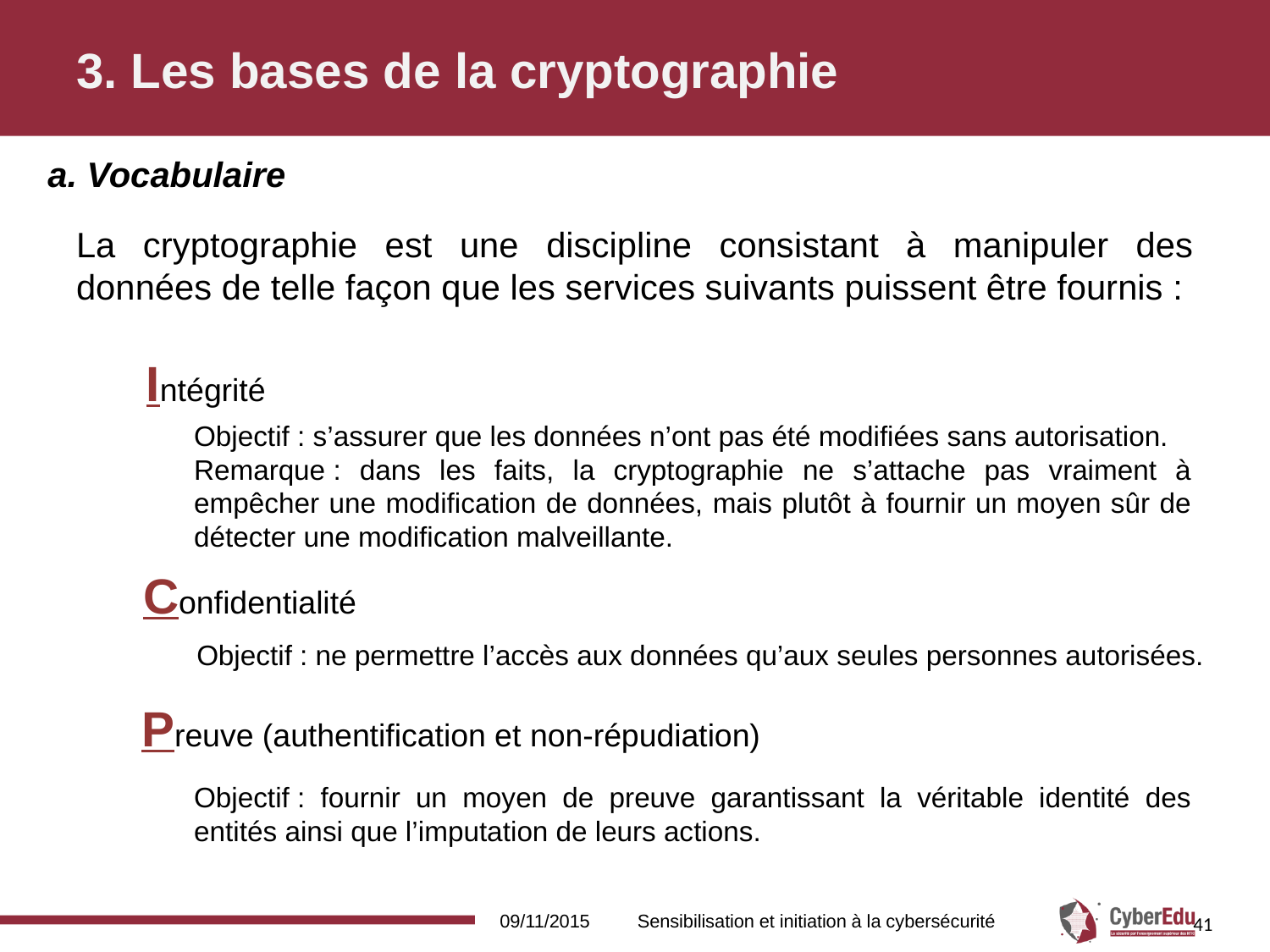

# 3. Les bases de la cryptographie
a. Vocabulaire
La cryptographie est une discipline consistant à manipuler des données de telle façon que les services suivants puissent être fournis :
Intégrité
Objectif : s’assurer que les données n’ont pas été modifiées sans autorisation.
Remarque : dans les faits, la cryptographie ne s’attache pas vraiment à empêcher une modification de données, mais plutôt à fournir un moyen sûr de détecter une modification malveillante.
Confidentialité
Objectif : ne permettre l’accès aux données qu’aux seules personnes autorisées.
Preuve (authentification et non-répudiation)
Objectif : fournir un moyen de preuve garantissant la véritable identité des entités ainsi que l’imputation de leurs actions.
09/11/2015
Sensibilisation et initiation à la cybersécurité